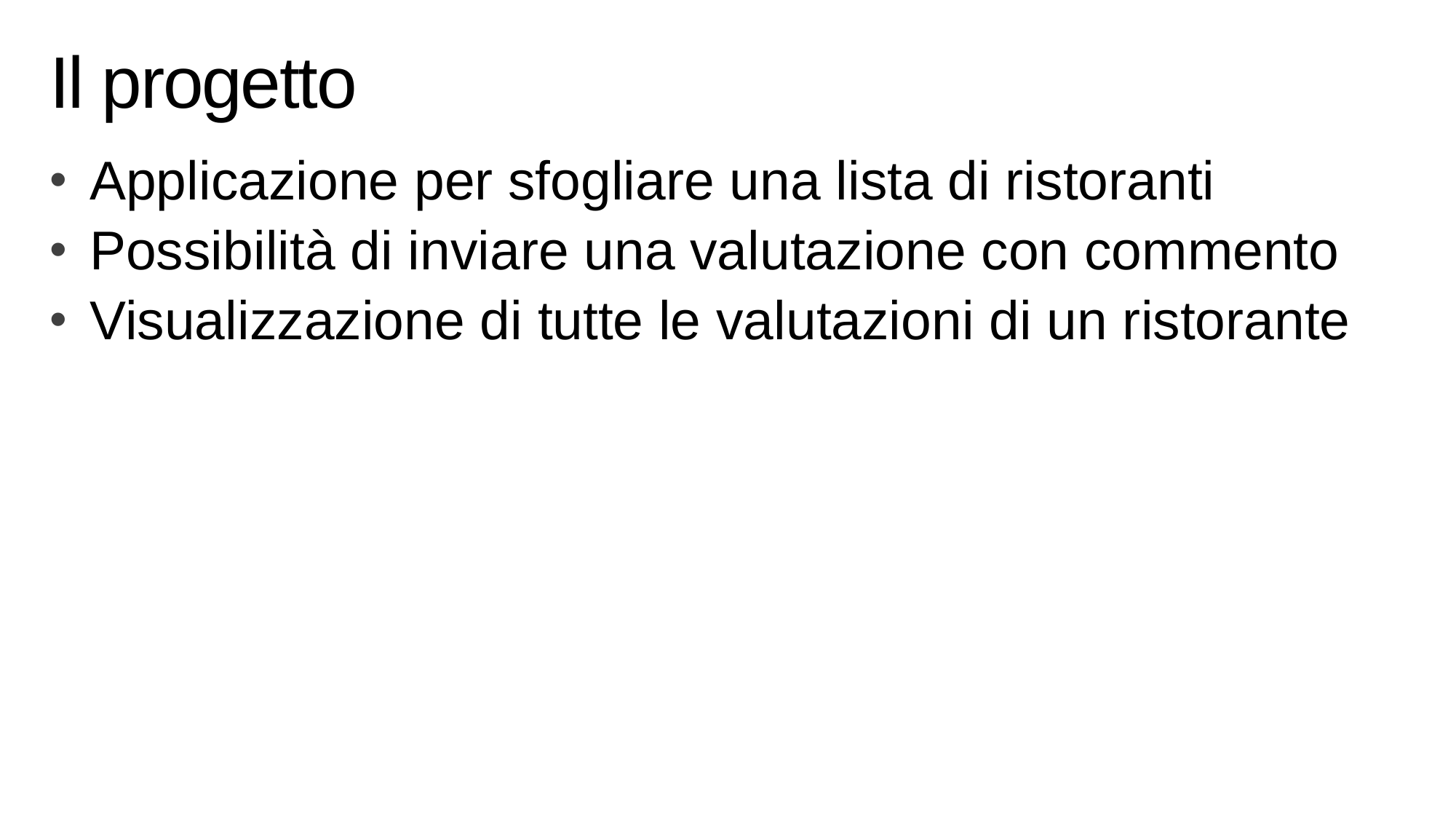

# Il progetto
Applicazione per sfogliare una lista di ristoranti
Possibilità di inviare una valutazione con commento
Visualizzazione di tutte le valutazioni di un ristorante